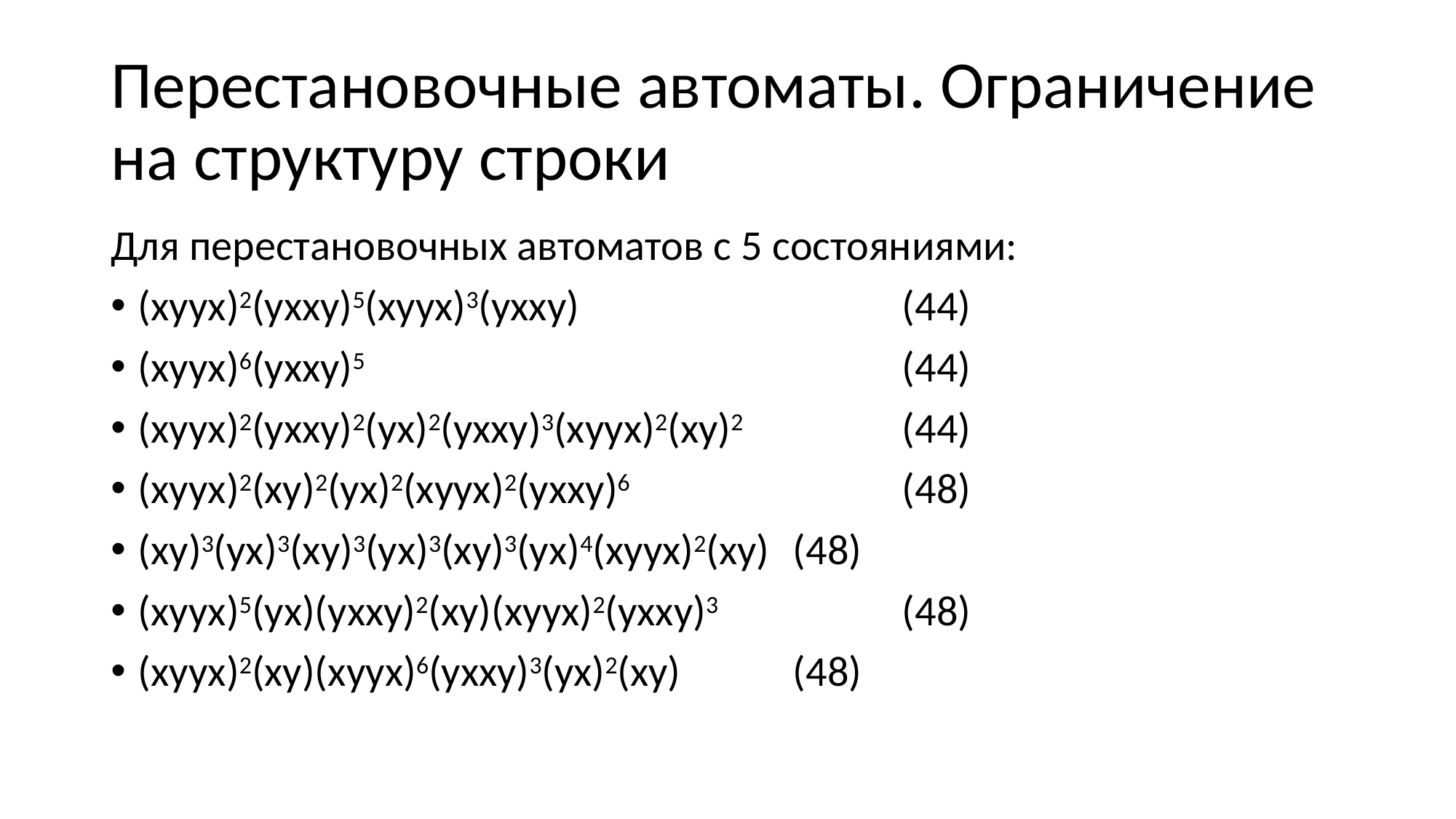

# Перестановочные автоматы. Ограничение на структуру строки
Для перестановочных автоматов с 5 состояниями:
(xyyx)2(yxxy)5(xyyx)3(yxxy) 			(44)
(xyyx)6(yxxy)5 					(44)
(xyyx)2(yxxy)2(yx)2(yxxy)3(xyyx)2(xy)2		(44)
(xyyx)2(xy)2(yx)2(xyyx)2(yxxy)6 			(48)
(xy)3(yx)3(xy)3(yx)3(xy)3(yx)4(xyyx)2(xy)	(48)
(xyyx)5(yx)(yxxy)2(xy)(xyyx)2(yxxy)3  		(48)
(xyyx)2(xy)(xyyx)6(yxxy)3(yx)2(xy)		(48)